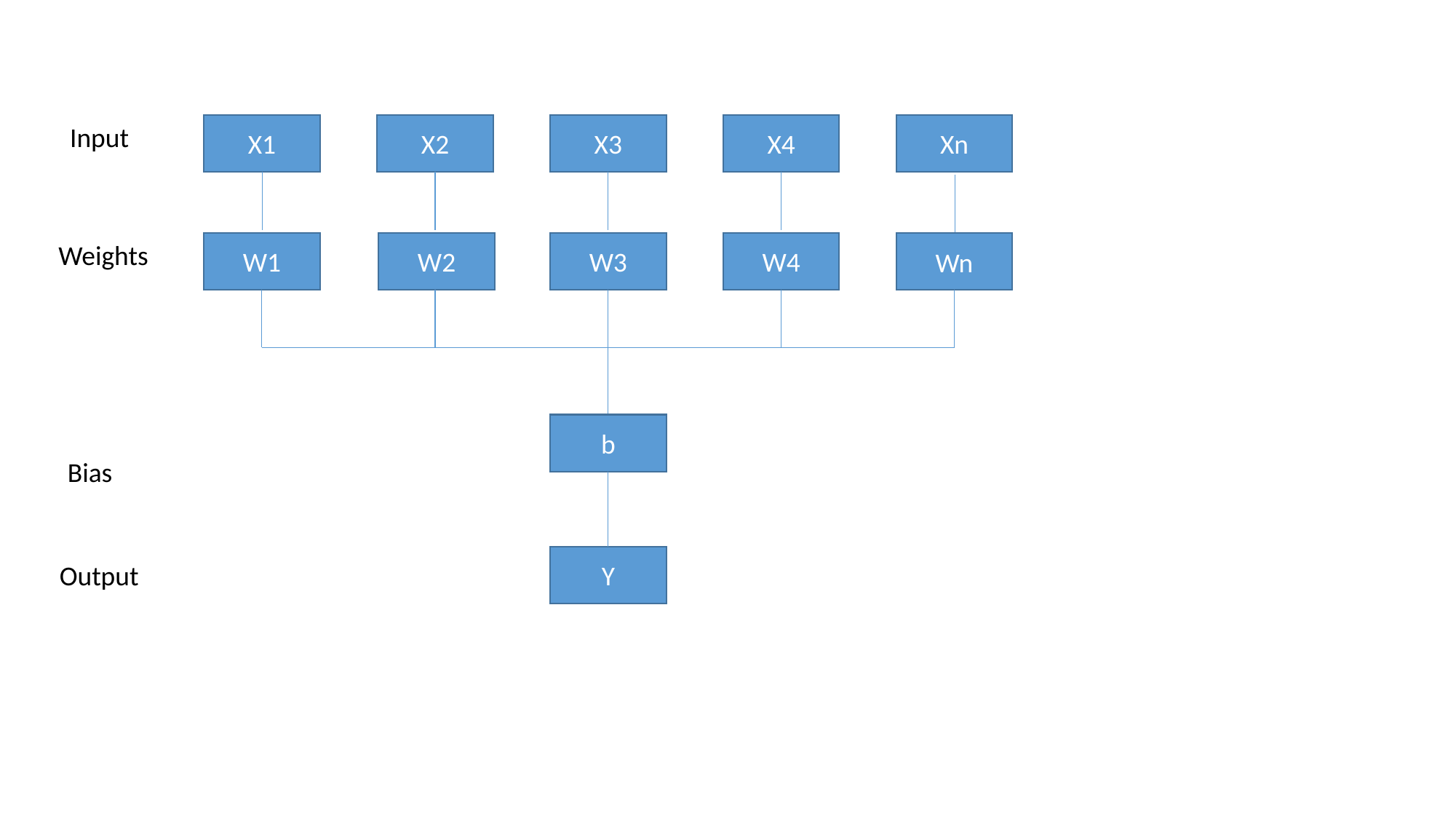

Input
X1
X2
X3
X4
Xn
Weights
W1
W2
W3
W4
Wn
b
Bias
Y
Output